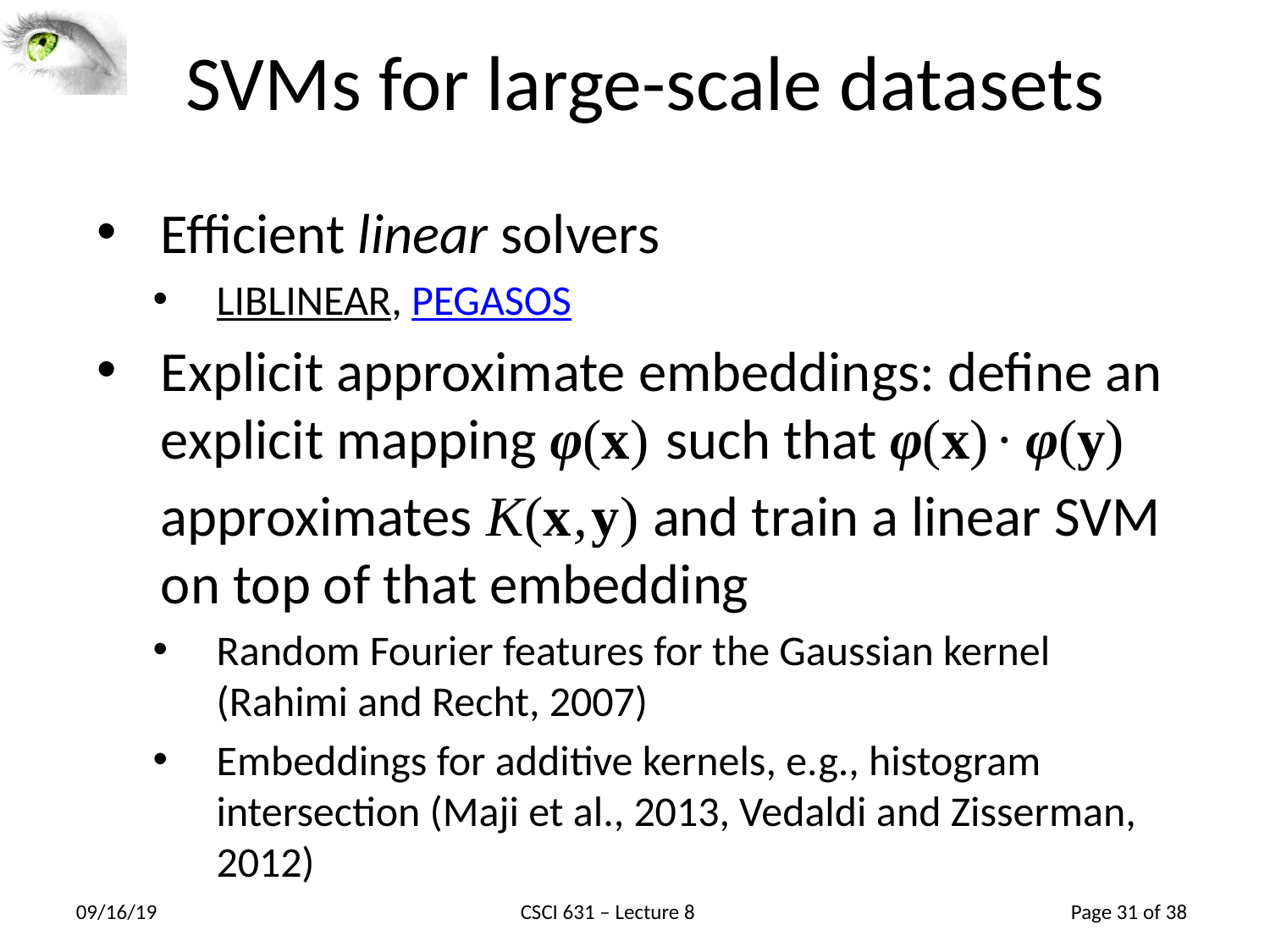

# SVMs for large-scale datasets
Efficient linear solvers
LIBLINEAR, PEGASOS
Explicit approximate embeddings: define an explicit mapping φ(x)  such that φ(x) · φ(y) approximates K(x , y) and train a linear SVM on top of that embedding
Random Fourier features for the Gaussian kernel
(Rahimi and Recht, 2007)
Embeddings for additive kernels, e.g., histogram intersection (Maji et al., 2013, Vedaldi and Zisserman, 2012)